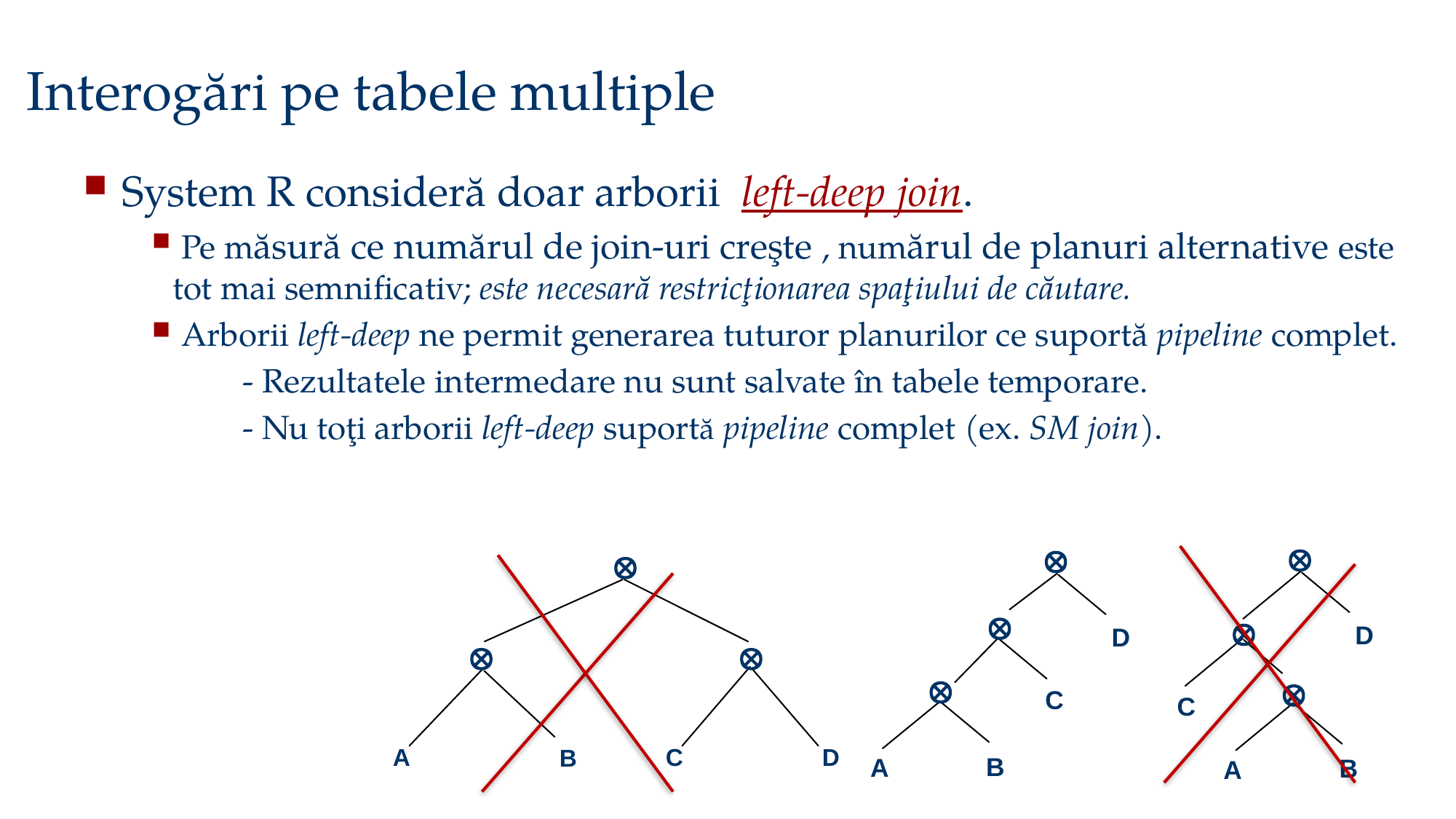

Interogări pe tabele multiple
 System R consideră doar arborii  left-deep join.
 Pe măsură ce numărul de join-uri creşte , numărul de planuri alternative este tot mai semnificativ; este necesară restricţionarea spaţiului de căutare.
 Arborii left-deep ne permit generarea tuturor planurilor ce suportă pipeline complet.
- Rezultatele intermedare nu sunt salvate în tabele temporare.
- Nu toţi arborii left-deep suportă pipeline complet (ex. SM join).
⊗
⊗
⊗

⊗
⊗
D
D
⊗
⊗

⊗
⊗

C
C

D
A
C
B
B

A
B
A